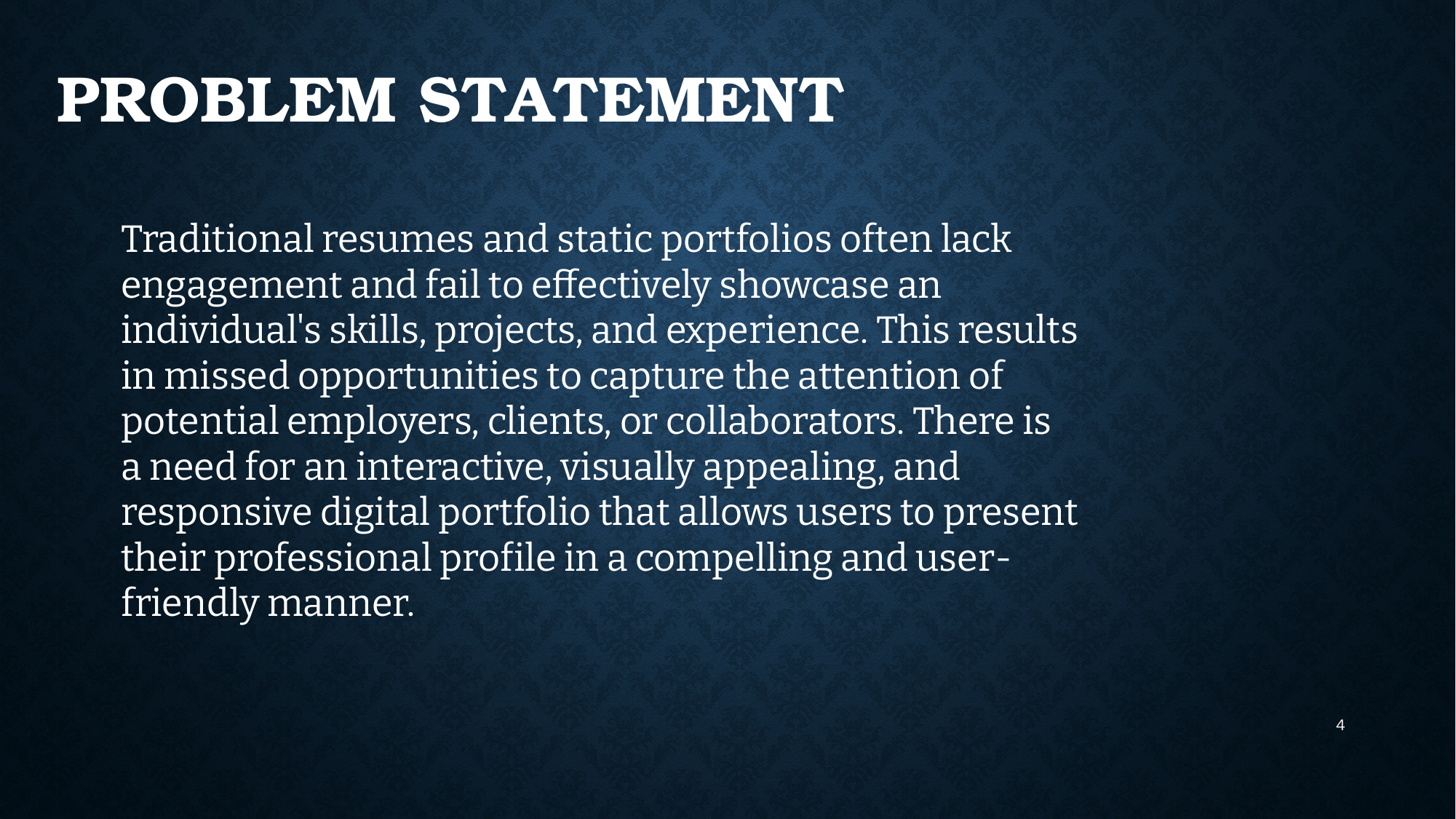

# PROBLEM STATEMENT
Traditional resumes and static portfolios often lack engagement and fail to effectively showcase an individual's skills, projects, and experience. This results in missed opportunities to capture the attention of potential employers, clients, or collaborators. There is a need for an interactive, visually appealing, and responsive digital portfolio that allows users to present their professional profile in a compelling and user-friendly manner.
4